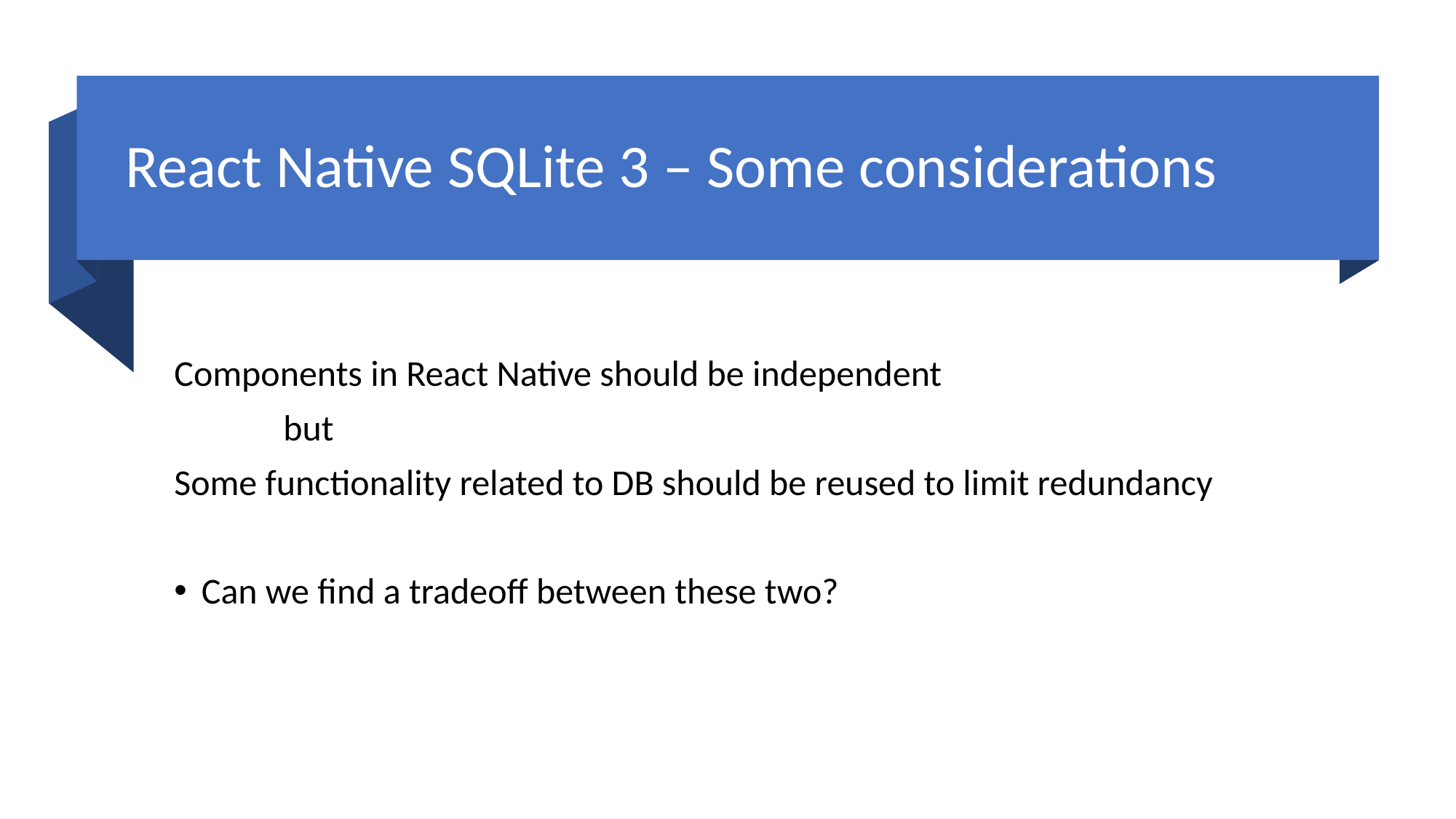

# React Native SQLite 3 – Some considerations

Components in React Native should be independent
	but
Some functionality related to DB should be reused to limit redundancy

Can we find a tradeoff between these two?